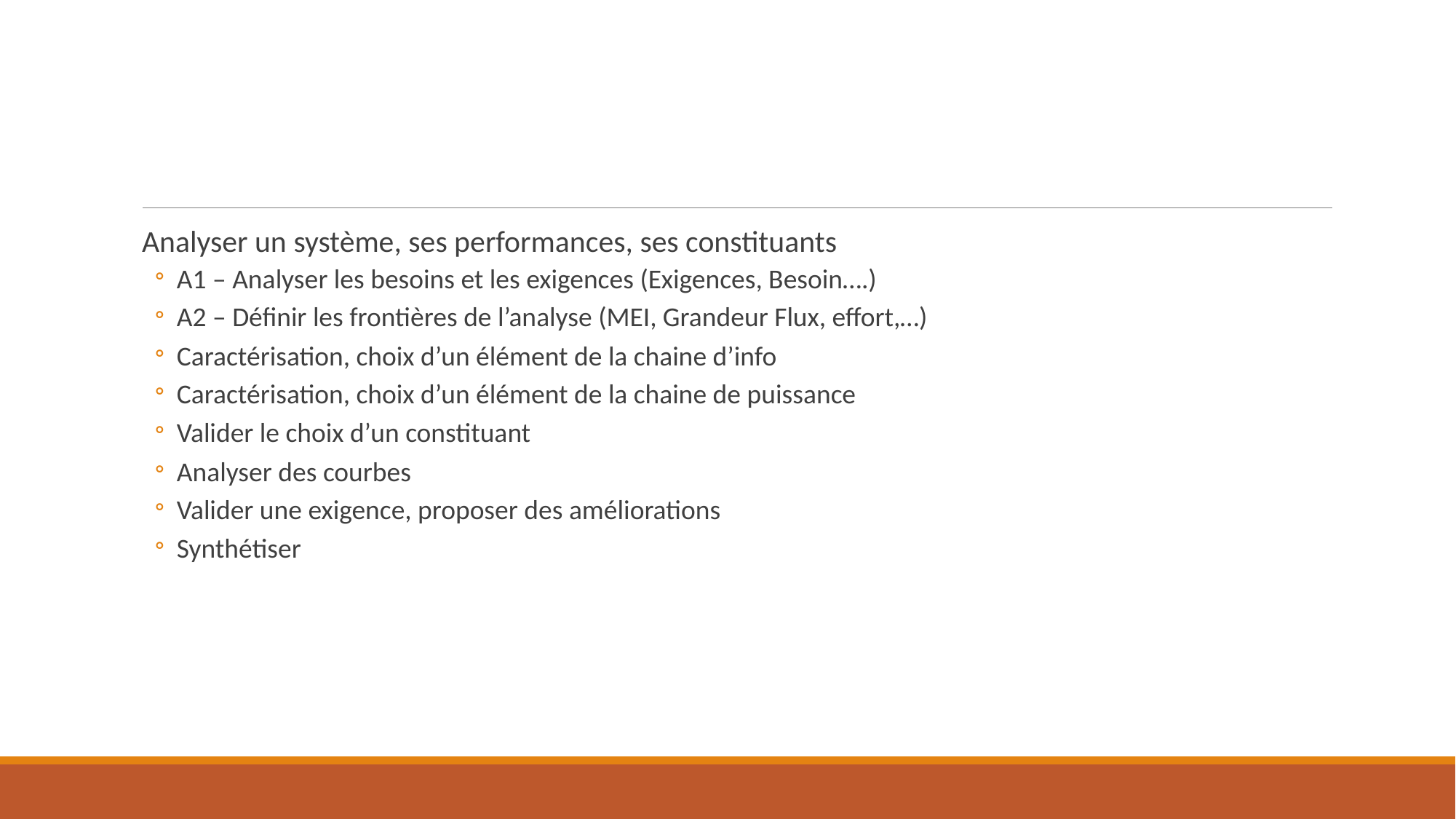

#
Analyser un système, ses performances, ses constituants
A1 – Analyser les besoins et les exigences (Exigences, Besoin….)
A2 – Définir les frontières de l’analyse (MEI, Grandeur Flux, effort,…)
Caractérisation, choix d’un élément de la chaine d’info
Caractérisation, choix d’un élément de la chaine de puissance
Valider le choix d’un constituant
Analyser des courbes
Valider une exigence, proposer des améliorations
Synthétiser